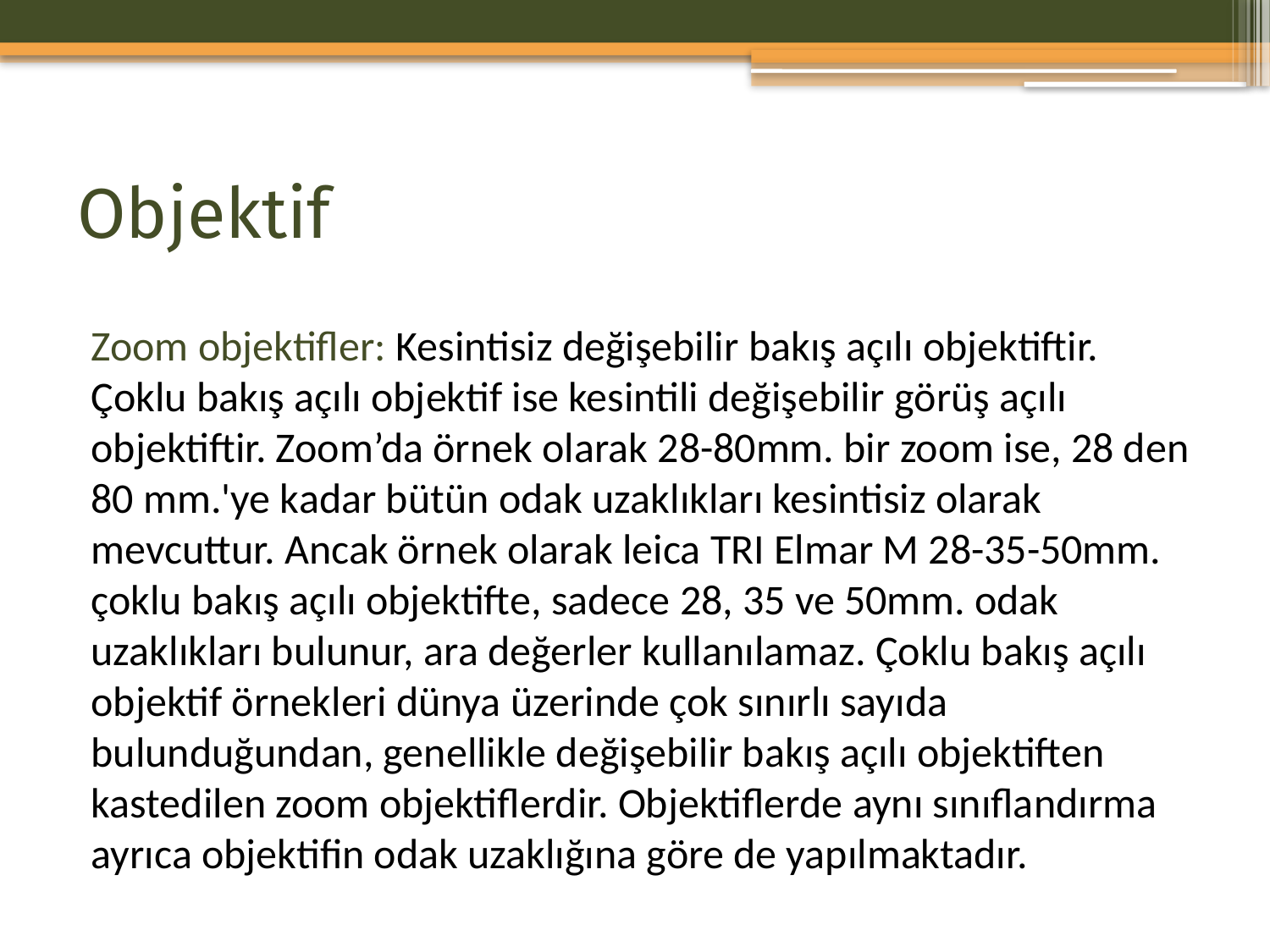

# Objektif
Zoom objektifler: Kesintisiz değişebilir bakış açılı objektiftir. Çoklu bakış açılı objektif ise kesintili değişebilir görüş açılı objektiftir. Zoom’da örnek olarak 28-80mm. bir zoom ise, 28 den 80 mm.'ye kadar bütün odak uzaklıkları kesintisiz olarak mevcuttur. Ancak örnek olarak leica TRI Elmar M 28-35-50mm. çoklu bakış açılı objektifte, sadece 28, 35 ve 50mm. odak uzaklıkları bulunur, ara değerler kullanılamaz. Çoklu bakış açılı objektif örnekleri dünya üzerinde çok sınırlı sayıda bulunduğundan, genellikle değişebilir bakış açılı objektiften kastedilen zoom objektiflerdir. Objektiflerde aynı sınıflandırma ayrıca objektifin odak uzaklığına göre de yapılmaktadır.